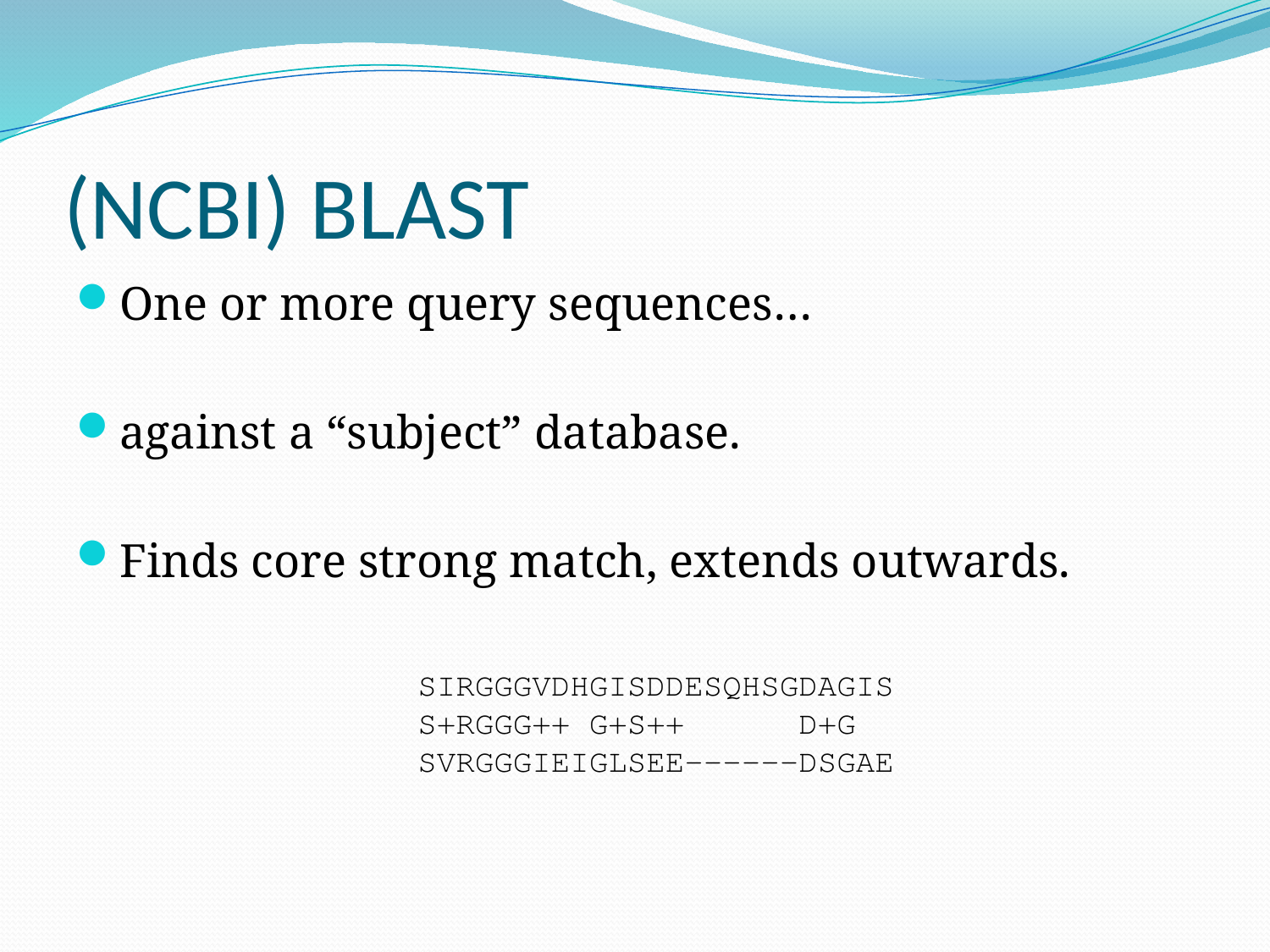

# (NCBI) BLAST
One or more query sequences…

against a “subject” database.

Finds core strong match, extends outwards.
SIRGGGVDHGISDDESQHSGDAGIS
S+RGGG++ G+S++      D+G
SVRGGGIEIGLSEE------DSGAE